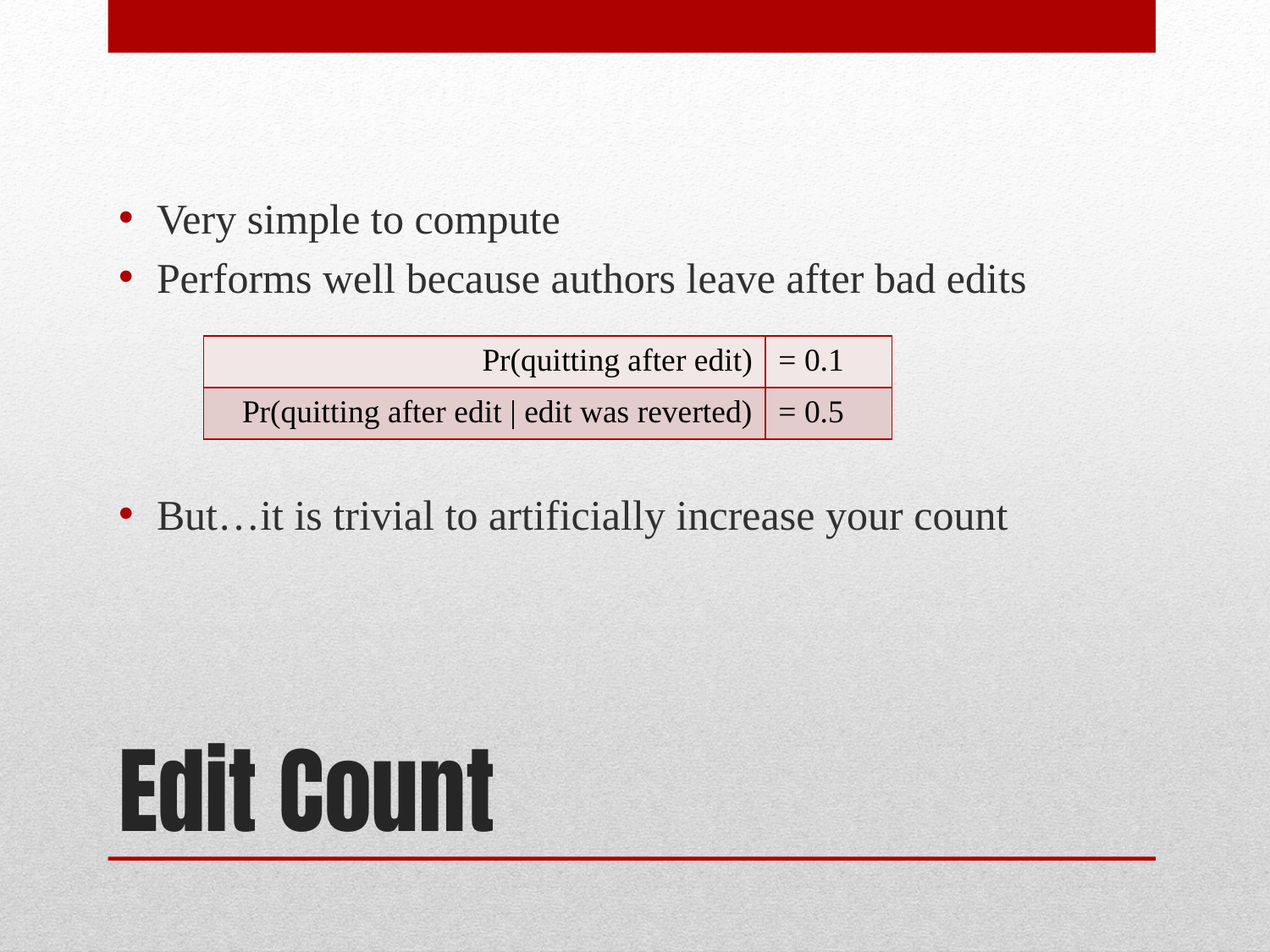

Very simple to compute
Performs well because authors leave after bad edits

But…it is trivial to artificially increase your count
| Pr(quitting after edit) | = 0.1 |
| --- | --- |
| Pr(quitting after edit | edit was reverted) | = 0.5 |
# Edit Count